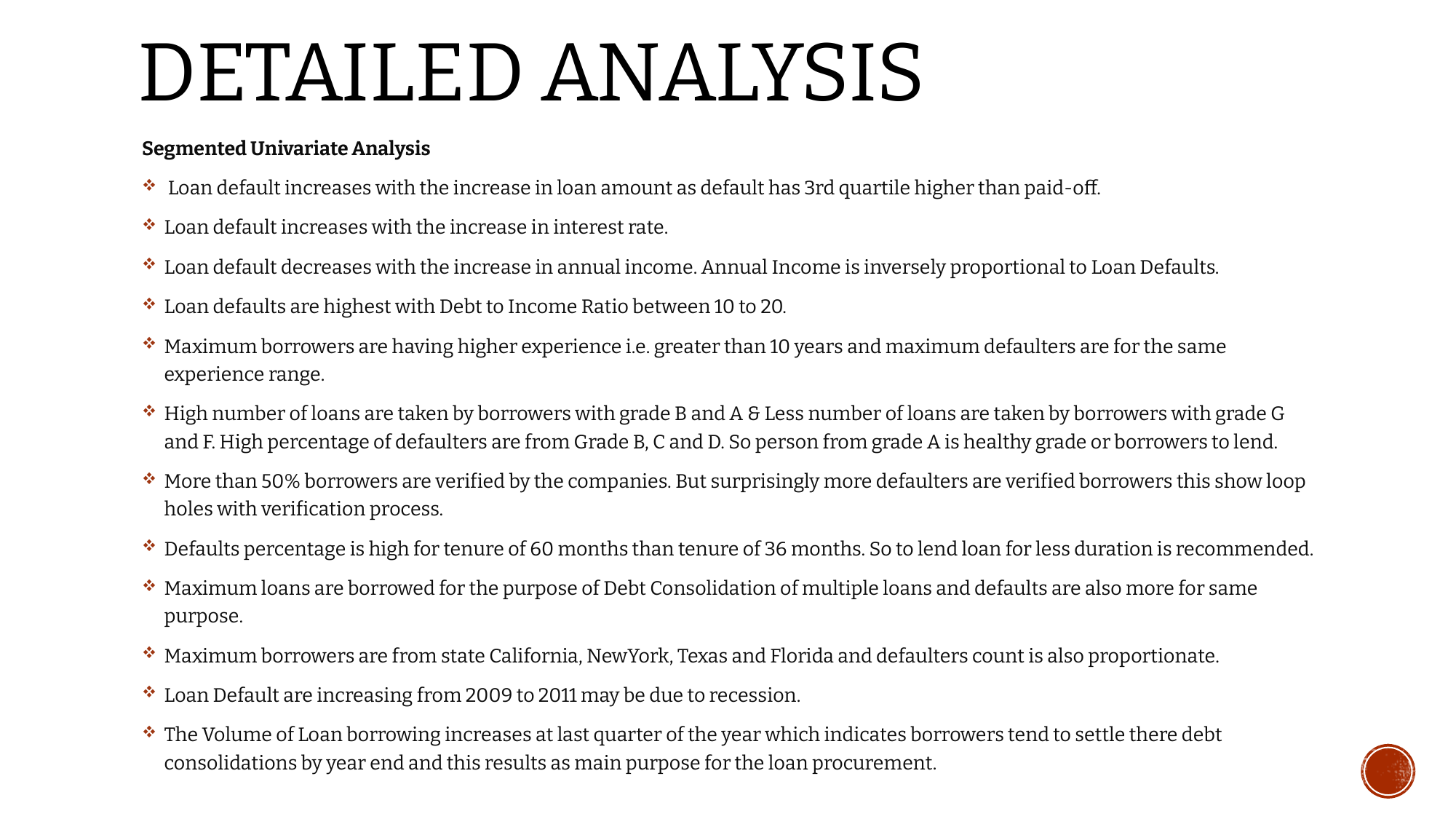

# Detailed Analysis
Segmented Univariate Analysis
 Loan default increases with the increase in loan amount as default has 3rd quartile higher than paid-off.
Loan default increases with the increase in interest rate.
Loan default decreases with the increase in annual income. Annual Income is inversely proportional to Loan Defaults.
Loan defaults are highest with Debt to Income Ratio between 10 to 20.
Maximum borrowers are having higher experience i.e. greater than 10 years and maximum defaulters are for the same experience range.
High number of loans are taken by borrowers with grade B and A & Less number of loans are taken by borrowers with grade G and F. High percentage of defaulters are from Grade B, C and D. So person from grade A is healthy grade or borrowers to lend.
More than 50% borrowers are verified by the companies. But surprisingly more defaulters are verified borrowers this show loop holes with verification process.
Defaults percentage is high for tenure of 60 months than tenure of 36 months. So to lend loan for less duration is recommended.
Maximum loans are borrowed for the purpose of Debt Consolidation of multiple loans and defaults are also more for same purpose.
Maximum borrowers are from state California, NewYork, Texas and Florida and defaulters count is also proportionate.
Loan Default are increasing from 2009 to 2011 may be due to recession.
The Volume of Loan borrowing increases at last quarter of the year which indicates borrowers tend to settle there debt consolidations by year end and this results as main purpose for the loan procurement.